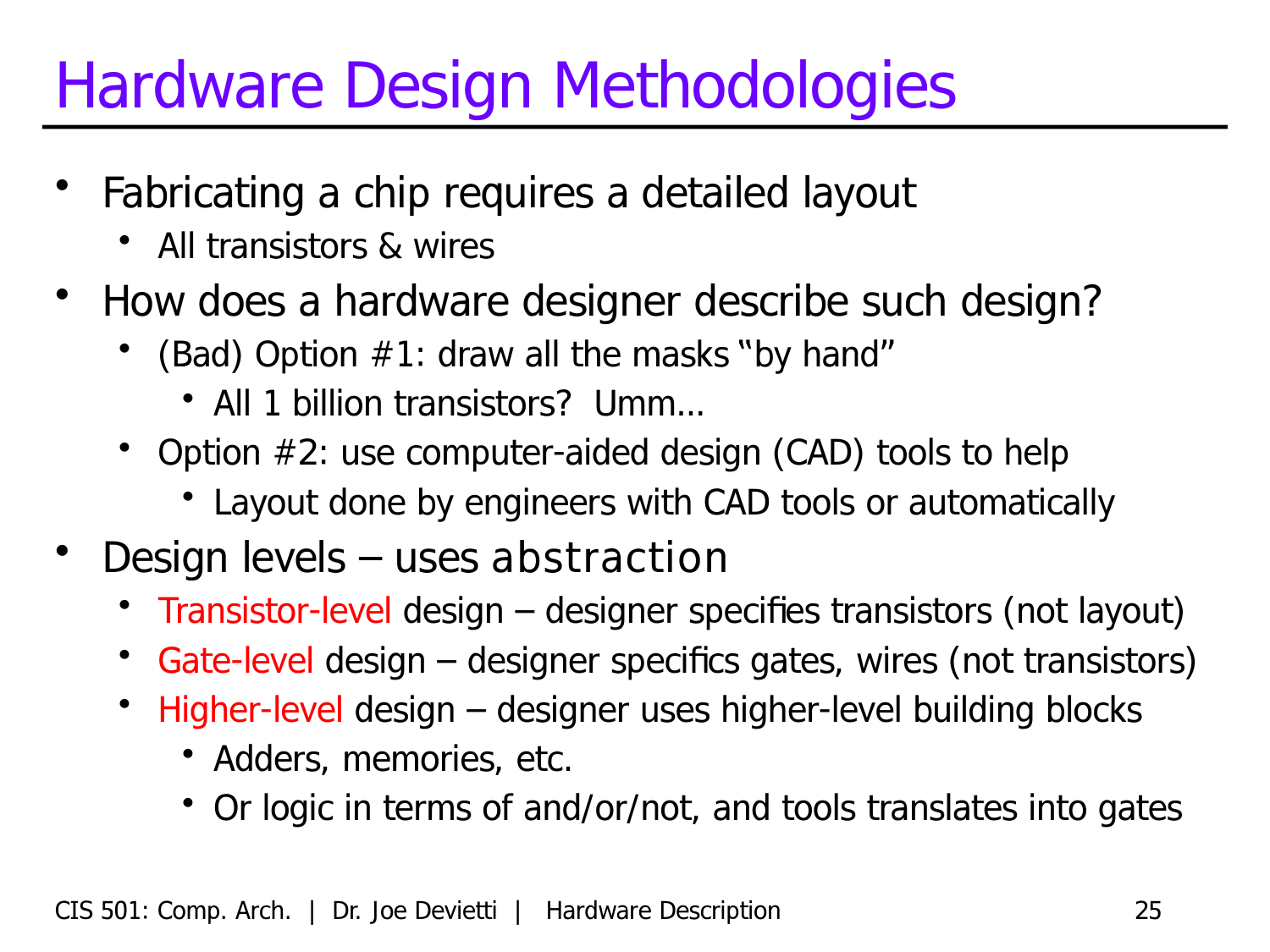

# Hardware Design Methodologies
Fabricating a chip requires a detailed layout
All transistors & wires
How does a hardware designer describe such design?
(Bad) Option #1: draw all the masks “by hand”
All 1 billion transistors?  Umm…
Option #2: use computer-aided design (CAD) tools to help
Layout done by engineers with CAD tools or automatically
Design levels – uses abstraction
Transistor-level design – designer specifies transistors (not layout)
Gate-level design – designer specifics gates, wires (not transistors)
Higher-level design – designer uses higher-level building blocks
Adders, memories, etc.
Or logic in terms of and/or/not, and tools translates into gates

CIS 501: Comp. Arch.  |  Dr. Joe Devietti  |   Hardware Description
25